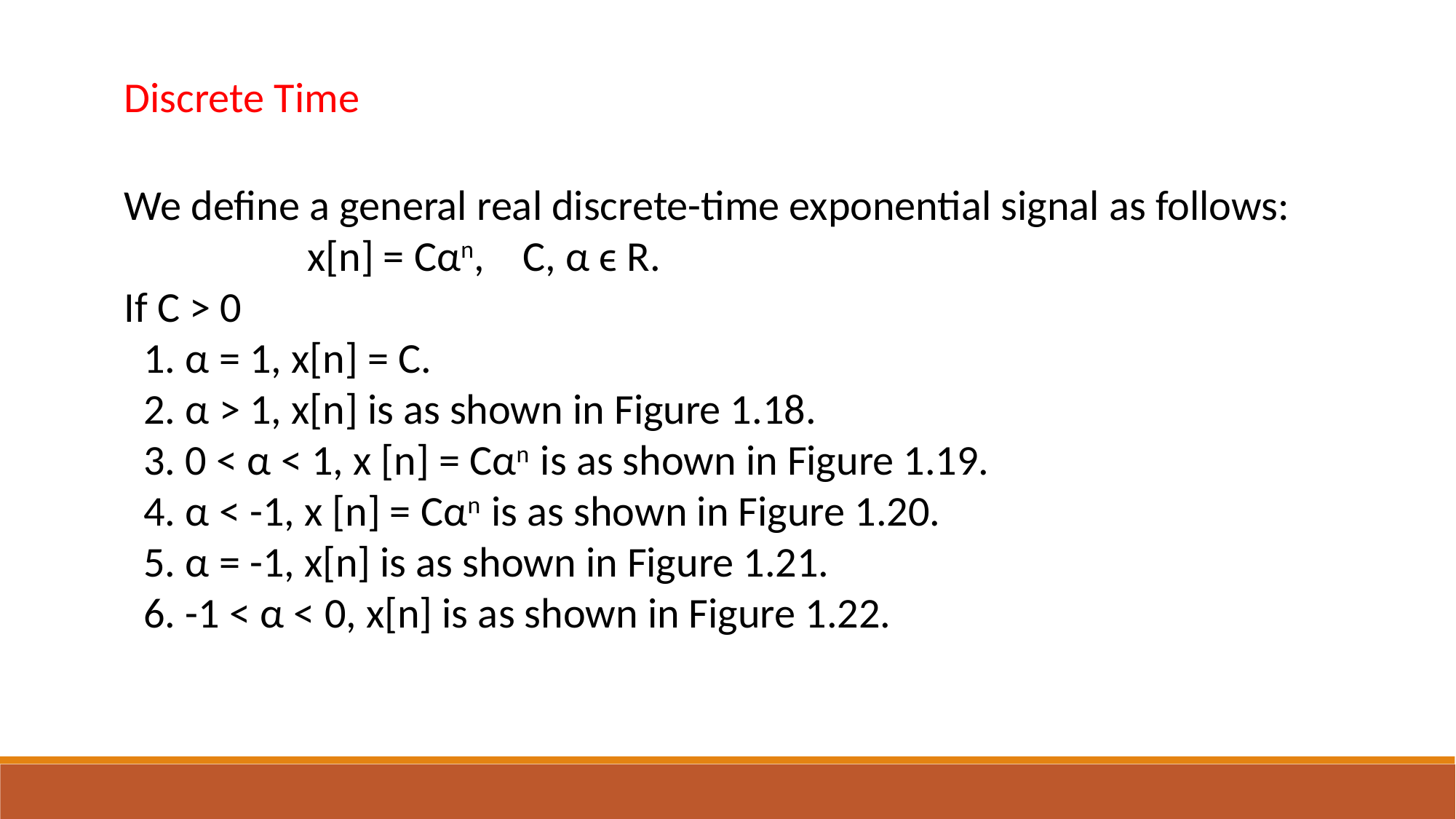

Discrete Time
We define a general real discrete-time exponential signal as follows:
                   x[n] = Cαn,    C, α ϵ R.
If C > 0
  1. α = 1, x[n] = C.
  2. α > 1, x[n] is as shown in Figure 1.18.
  3. 0 < α < 1, x [n] = Cαn  is as shown in Figure 1.19.
  4. α < -1, x [n] = Cαn  is as shown in Figure 1.20.
  5. α = -1, x[n] is as shown in Figure 1.21.
  6. -1 < α < 0, x[n] is as shown in Figure 1.22.